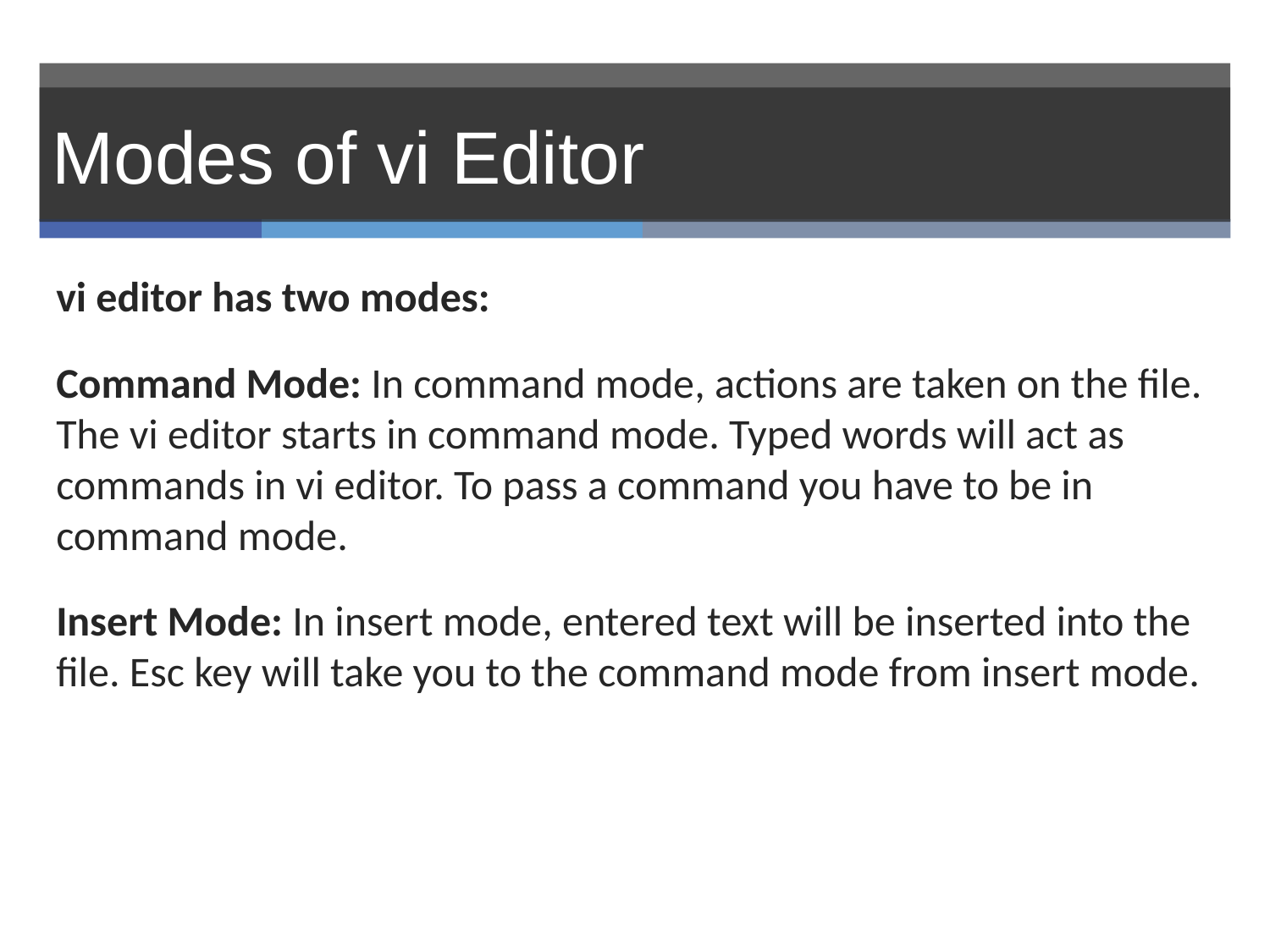

# Modes of vi Editor
vi editor has two modes:
Command Mode: In command mode, actions are taken on the file. The vi editor starts in command mode. Typed words will act as commands in vi editor. To pass a command you have to be in command mode.
Insert Mode: In insert mode, entered text will be inserted into the file. Esc key will take you to the command mode from insert mode.